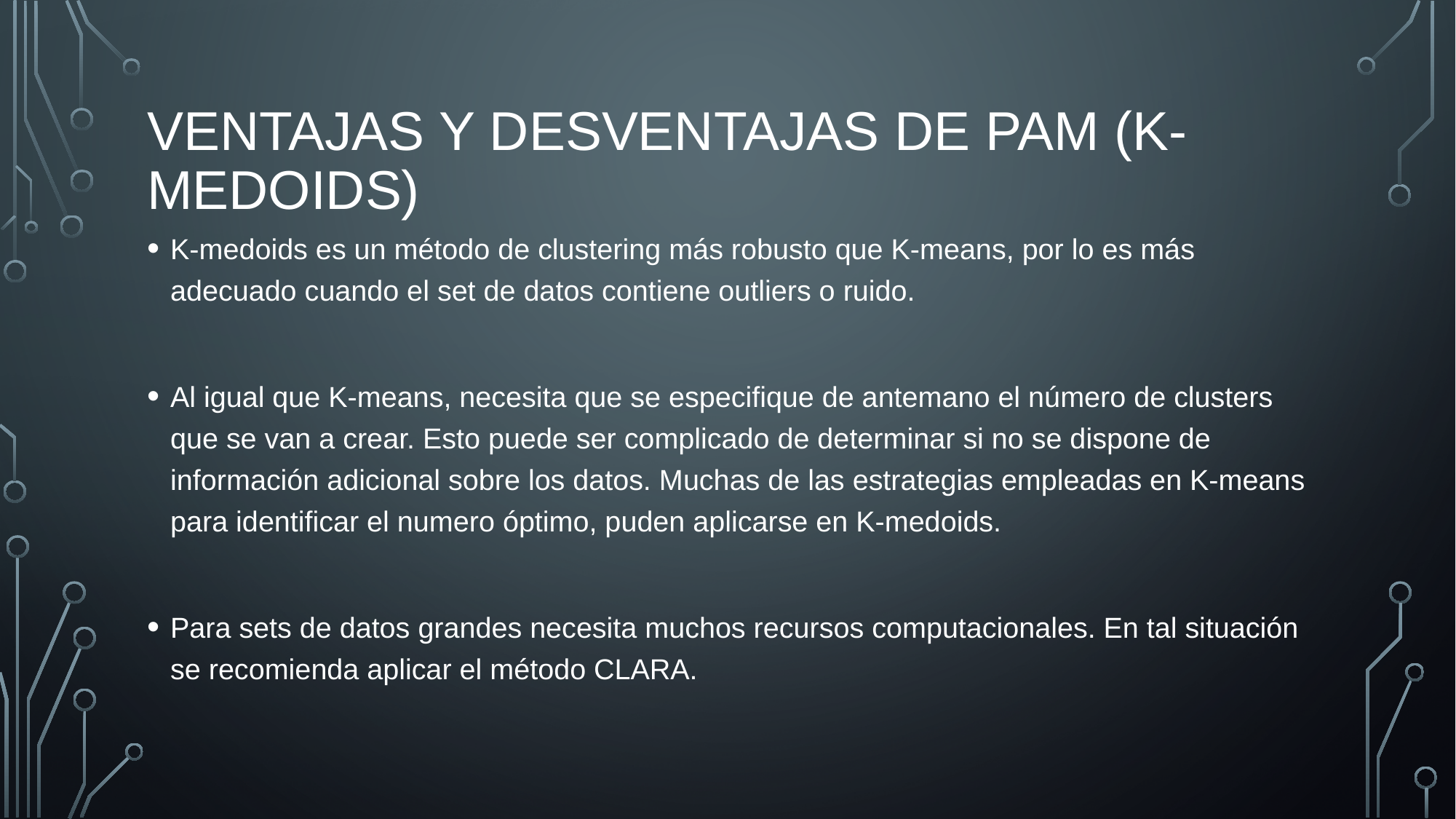

# VENTAJAS Y DESVENTAJAS DE PAM (K-MEDOIDS)
K-medoids es un método de clustering más robusto que K-means, por lo es más adecuado cuando el set de datos contiene outliers o ruido.

Al igual que K-means, necesita que se especifique de antemano el número de clusters que se van a crear. Esto puede ser complicado de determinar si no se dispone de información adicional sobre los datos. Muchas de las estrategias empleadas en K-means para identificar el numero óptimo, puden aplicarse en K-medoids.

Para sets de datos grandes necesita muchos recursos computacionales. En tal situación se recomienda aplicar el método CLARA.